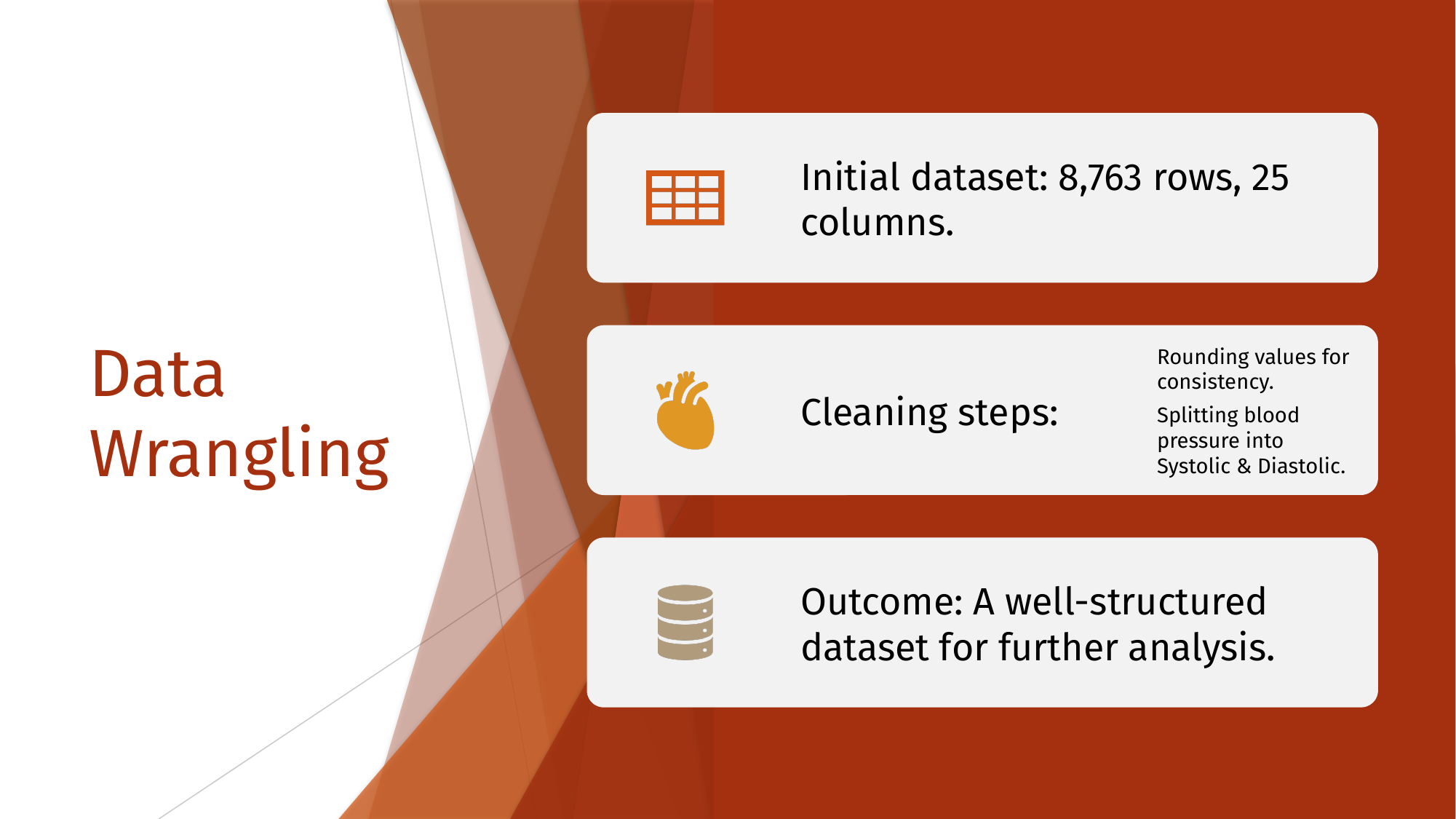

Initial dataset: 8,763 rows, 25 columns.
Cleaning steps:
Rounding values for consistency.
Splitting blood pressure into Systolic & Diastolic.
Outcome: A well-structured dataset for further analysis.
# Data Wrangling